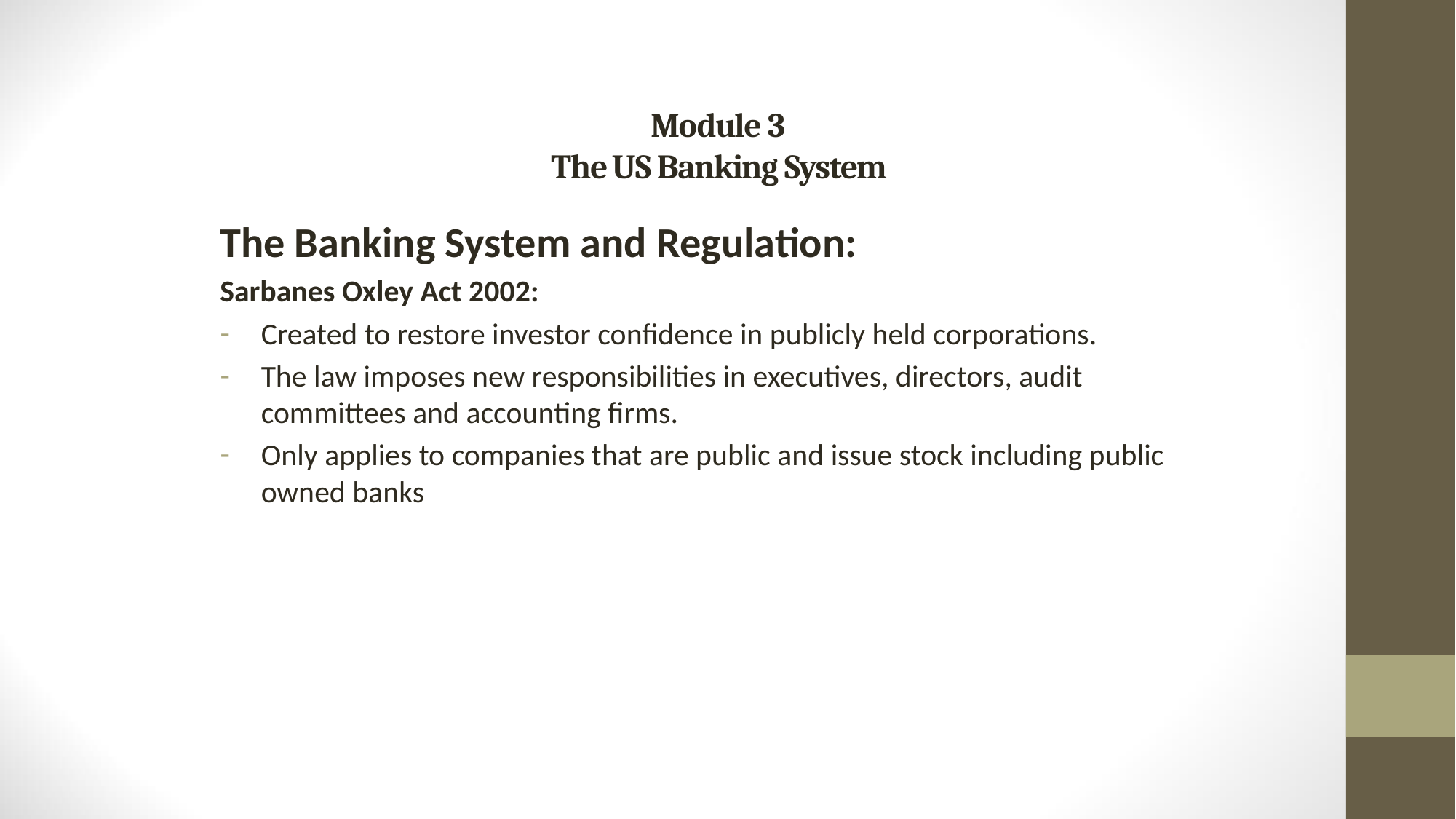

# Module 3 The US Banking System
The Banking System and Regulation:
Sarbanes Oxley Act 2002:
Created to restore investor confidence in publicly held corporations.
The law imposes new responsibilities in executives, directors, audit committees and accounting firms.
Only applies to companies that are public and issue stock including public owned banks